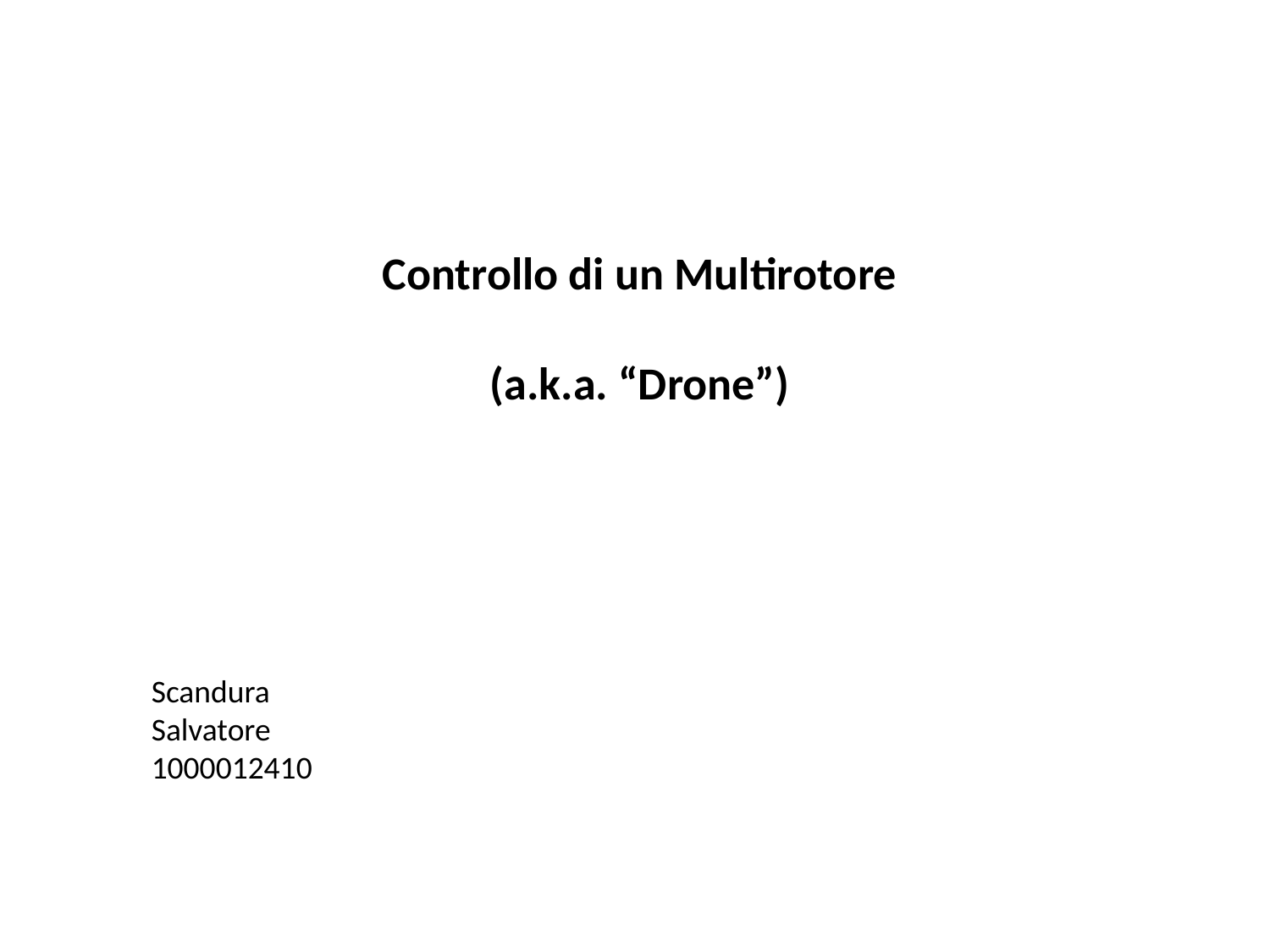

Controllo di un Multirotore

(a.k.a. “Drone”)
Scandura
Salvatore
1000012410